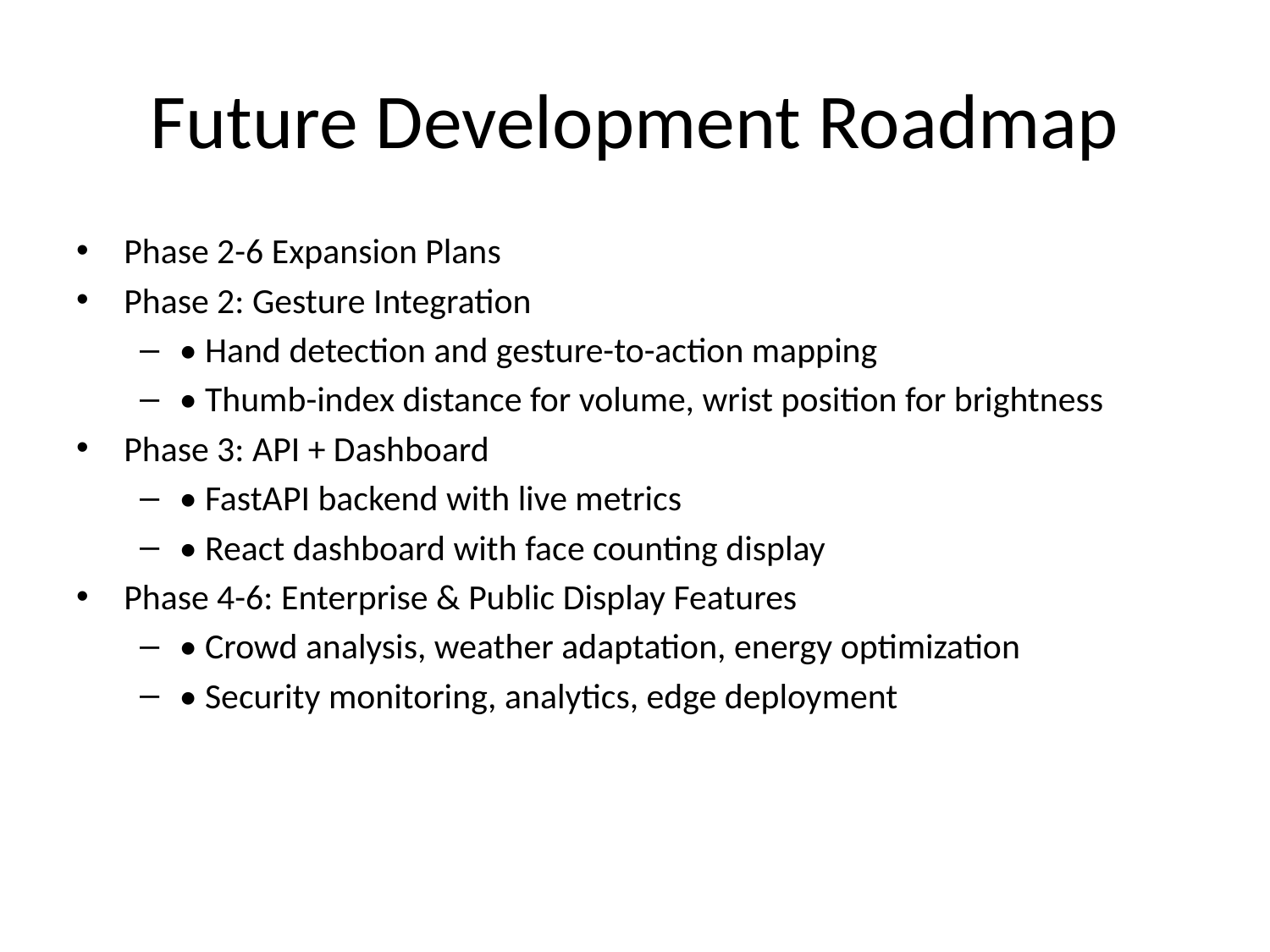

# Future Development Roadmap
Phase 2-6 Expansion Plans
Phase 2: Gesture Integration
• Hand detection and gesture-to-action mapping
• Thumb-index distance for volume, wrist position for brightness
Phase 3: API + Dashboard
• FastAPI backend with live metrics
• React dashboard with face counting display
Phase 4-6: Enterprise & Public Display Features
• Crowd analysis, weather adaptation, energy optimization
• Security monitoring, analytics, edge deployment